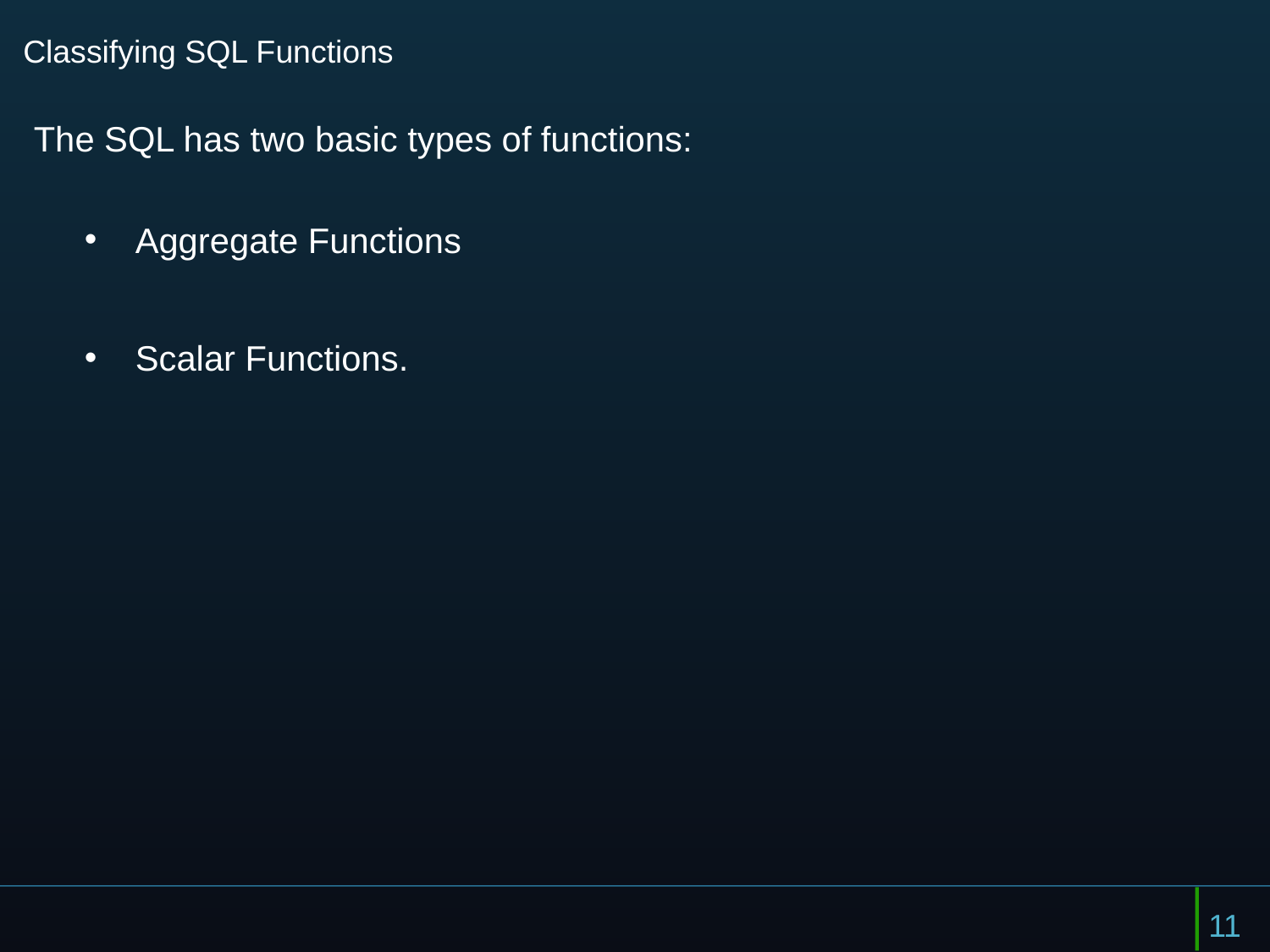

# Classifying SQL Functions
The SQL has two basic types of functions:

Aggregate Functions

Scalar Functions.

11